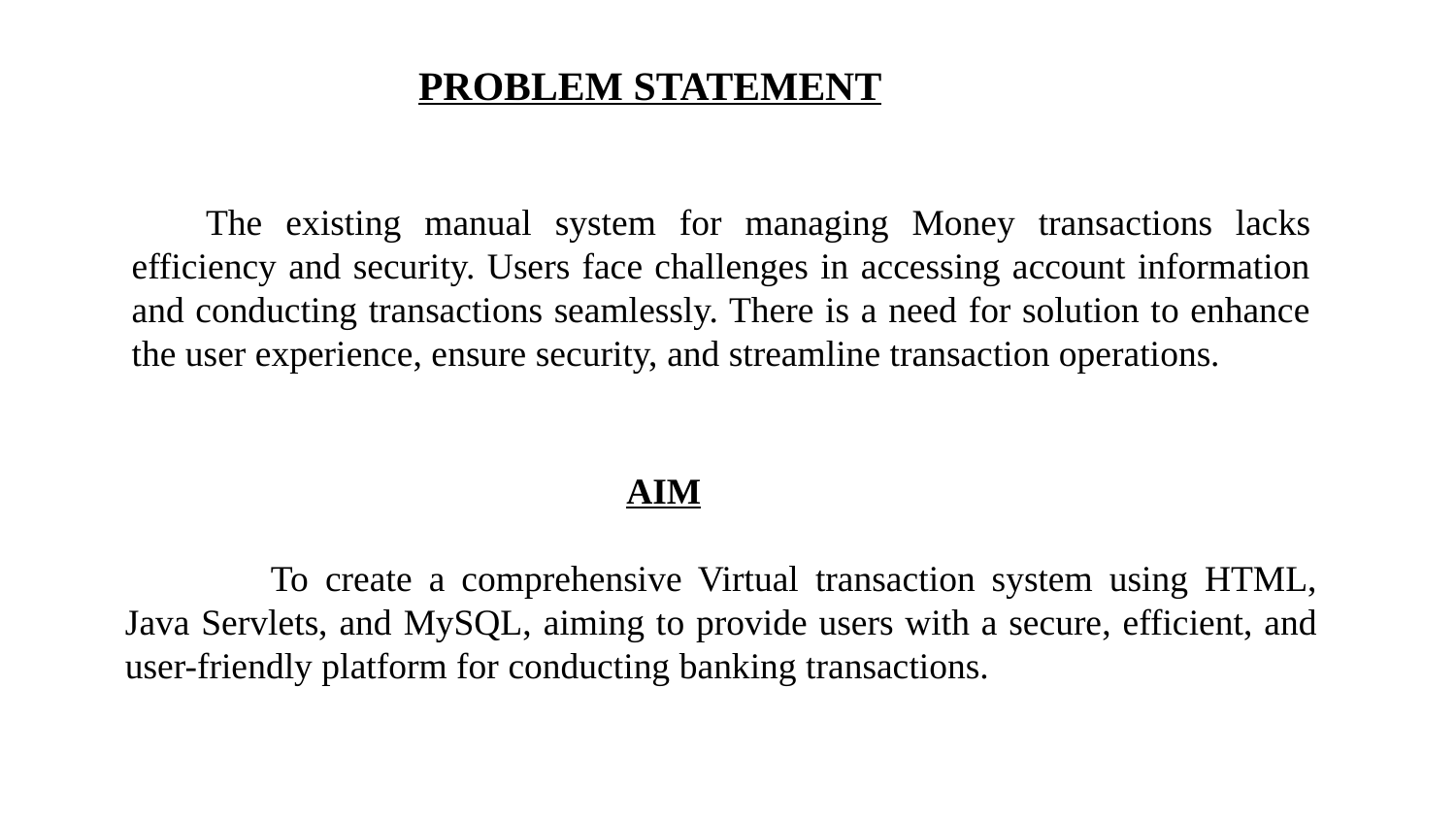

# PROBLEM STATEMENT
     The existing manual system for managing Money transactions lacks efficiency and security. Users face challenges in accessing account information and conducting transactions seamlessly. There is a need for solution to enhance the user experience, ensure security, and streamline transaction operations.
			       AIM

	To create a comprehensive Virtual transaction system using HTML, Java Servlets, and MySQL, aiming to provide users with a secure, efficient, and user-friendly platform for conducting banking transactions.